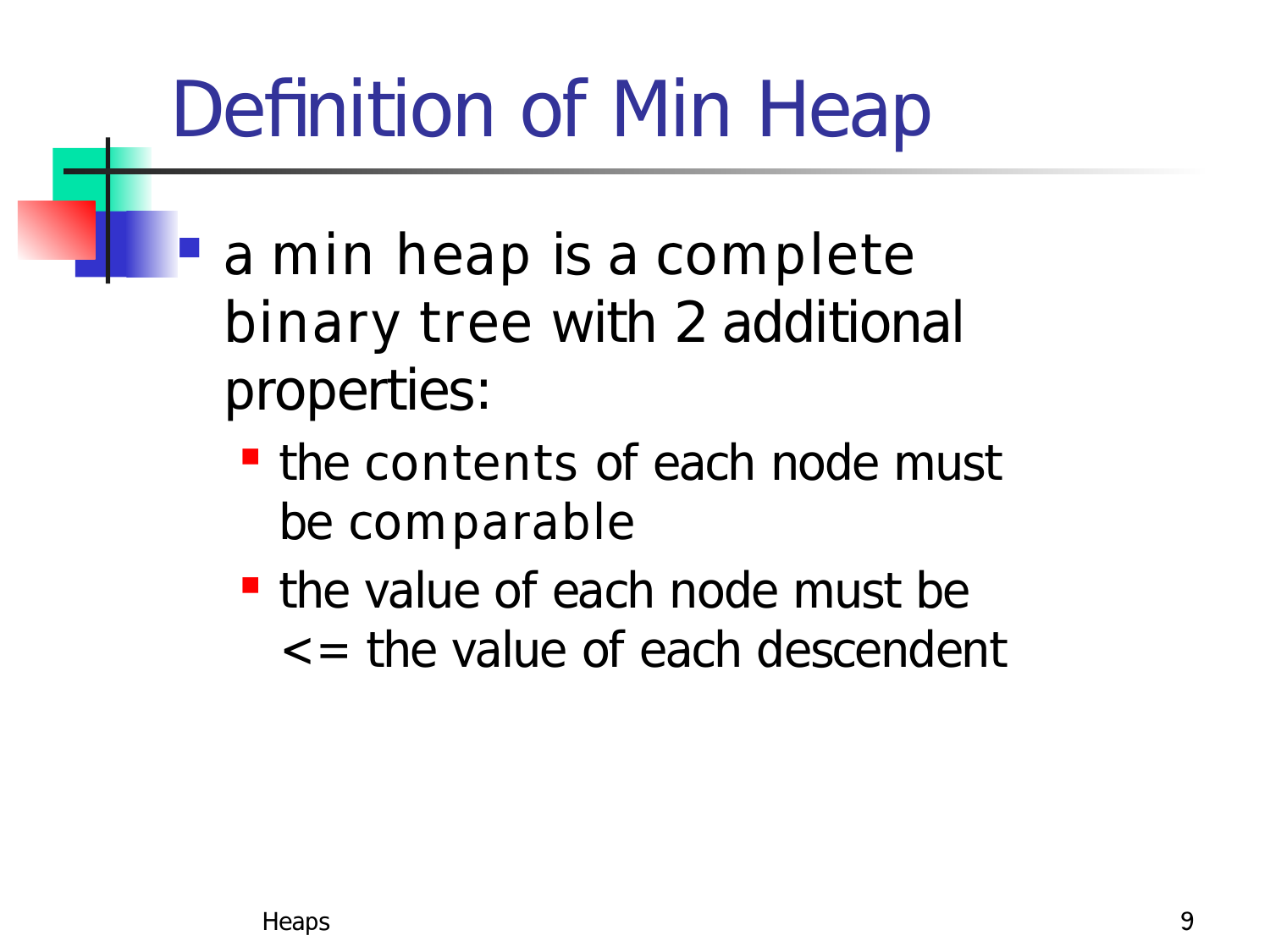

# Definition of Min Heap
a min heap is a complete binary tree with 2 additional properties:
the contents of each node must be comparable
the value of each node must be <= the value of each descendent
Heaps
9